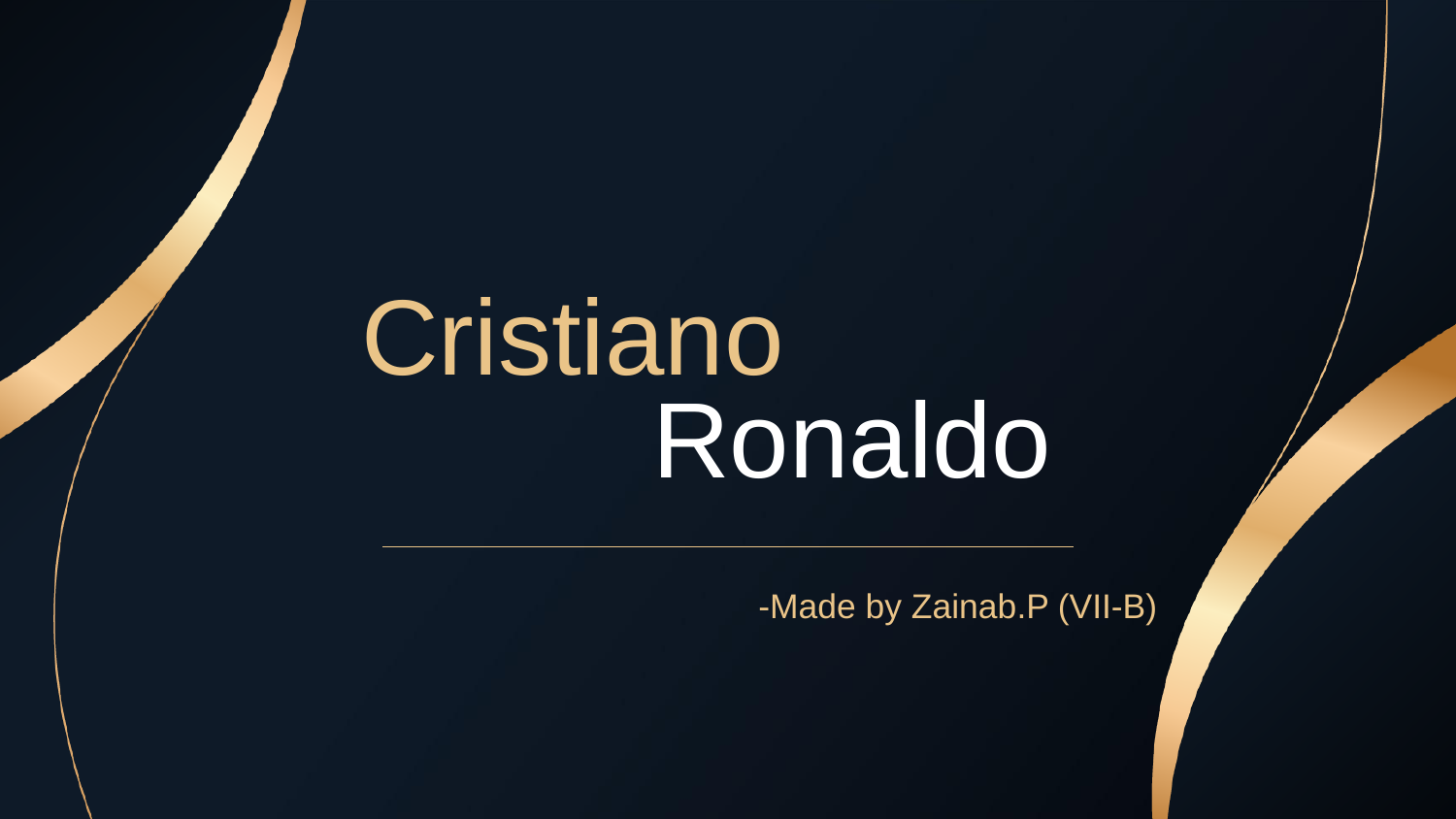

# Cristiano Ronaldo
-Made by Zainab.P (VII-B)